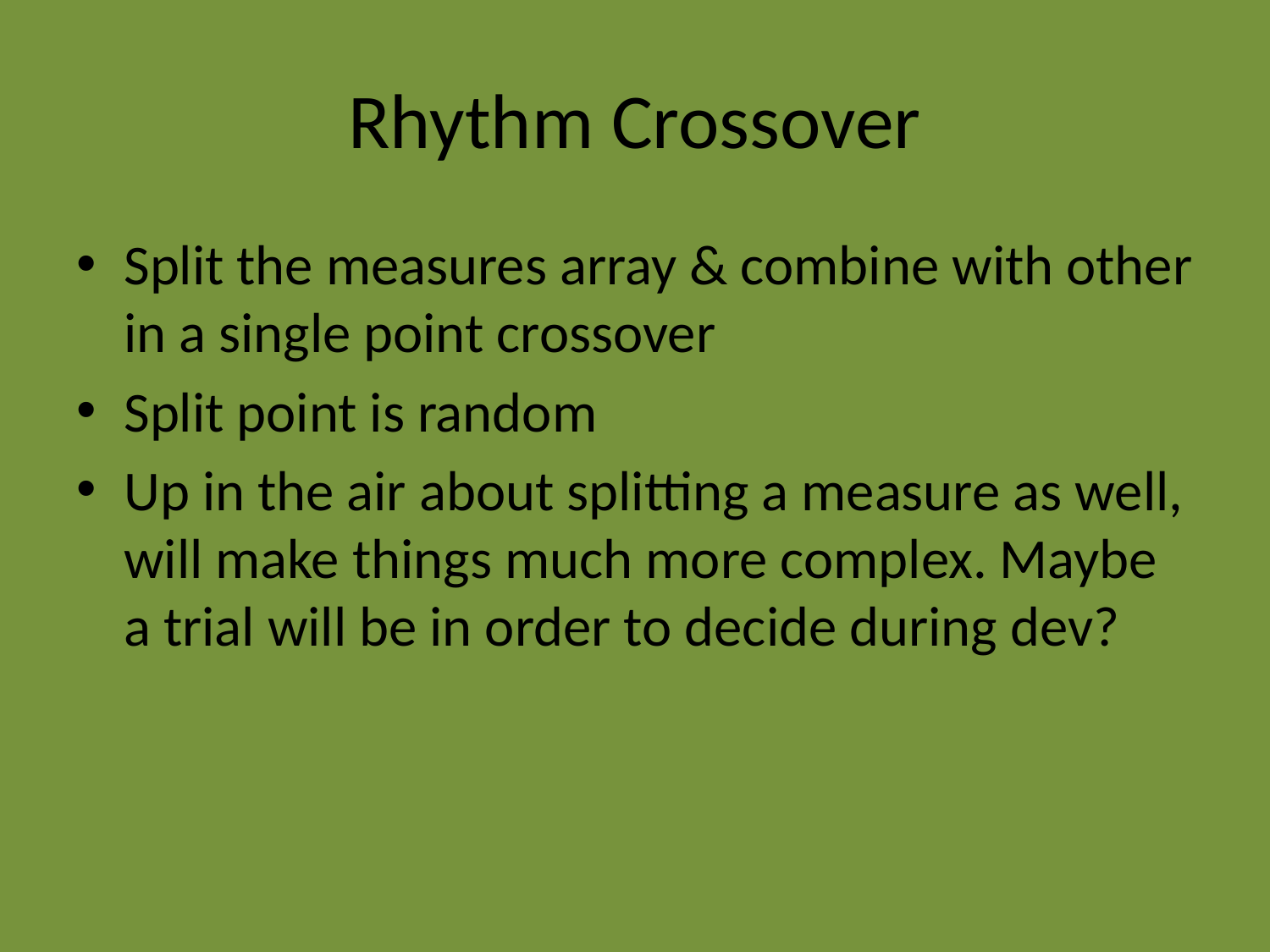

# Rhythm Crossover
Split the measures array & combine with other in a single point crossover
Split point is random
Up in the air about splitting a measure as well, will make things much more complex. Maybe a trial will be in order to decide during dev?